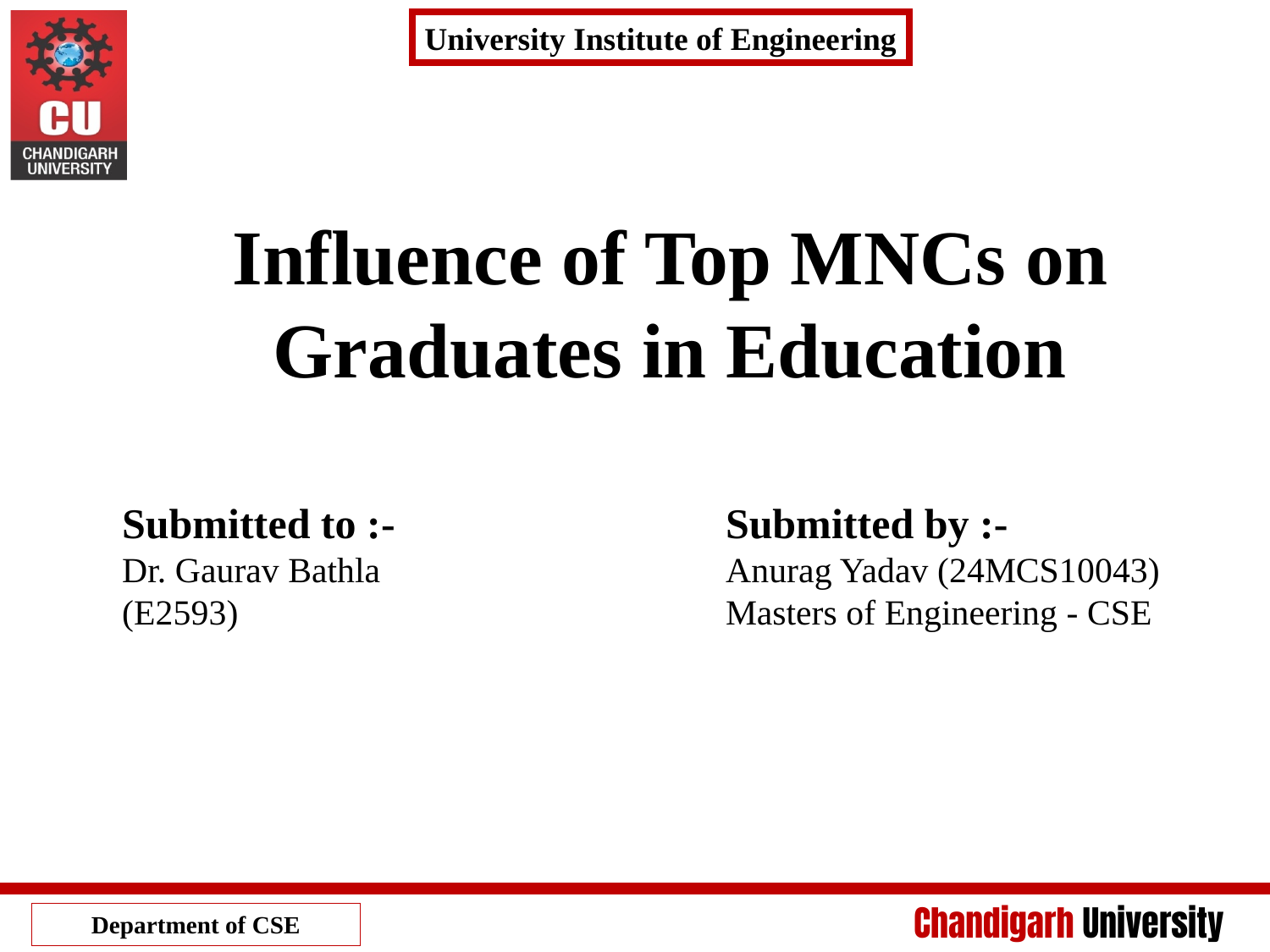

# Influence of Top MNCs on Graduates in Education
Submitted to :-
Dr. Gaurav Bathla
(E2593)
Submitted by :-
Anurag Yadav (24MCS10043)
Masters of Engineering - CSE